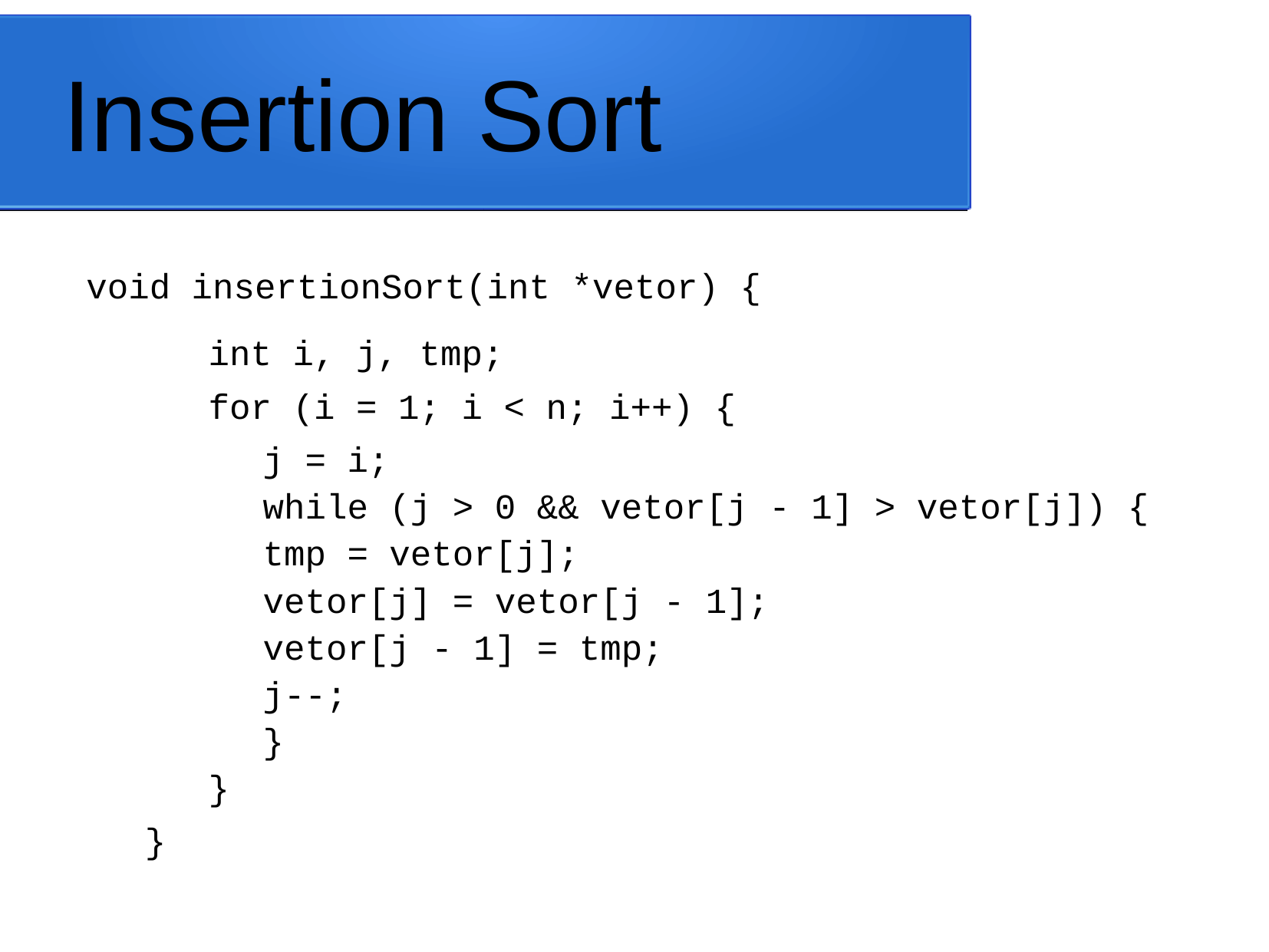

# Insertion Sort

void insertionSort(int *vetor) {
int i, j, tmp;
for (i = 1; i < n; i++) {
j = i;
while (j > 0 && vetor[j - 1] > vetor[j]) {
tmp = vetor[j];
vetor[j] = vetor[j - 1];
vetor[j - 1] = tmp;
j--;
}
}
}